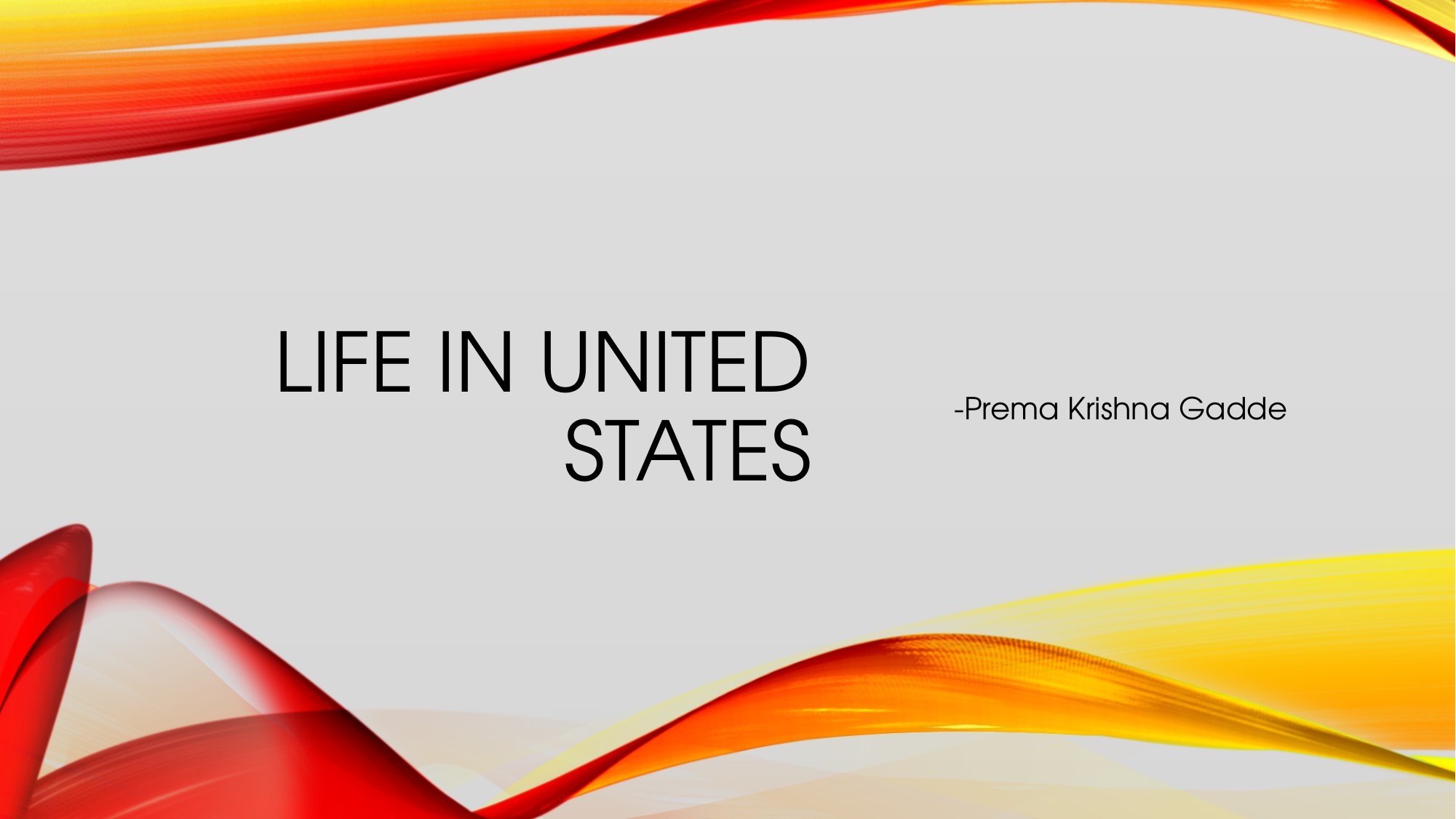

# LIFE IN UNITED STATES
-Prema Krishna Gadde